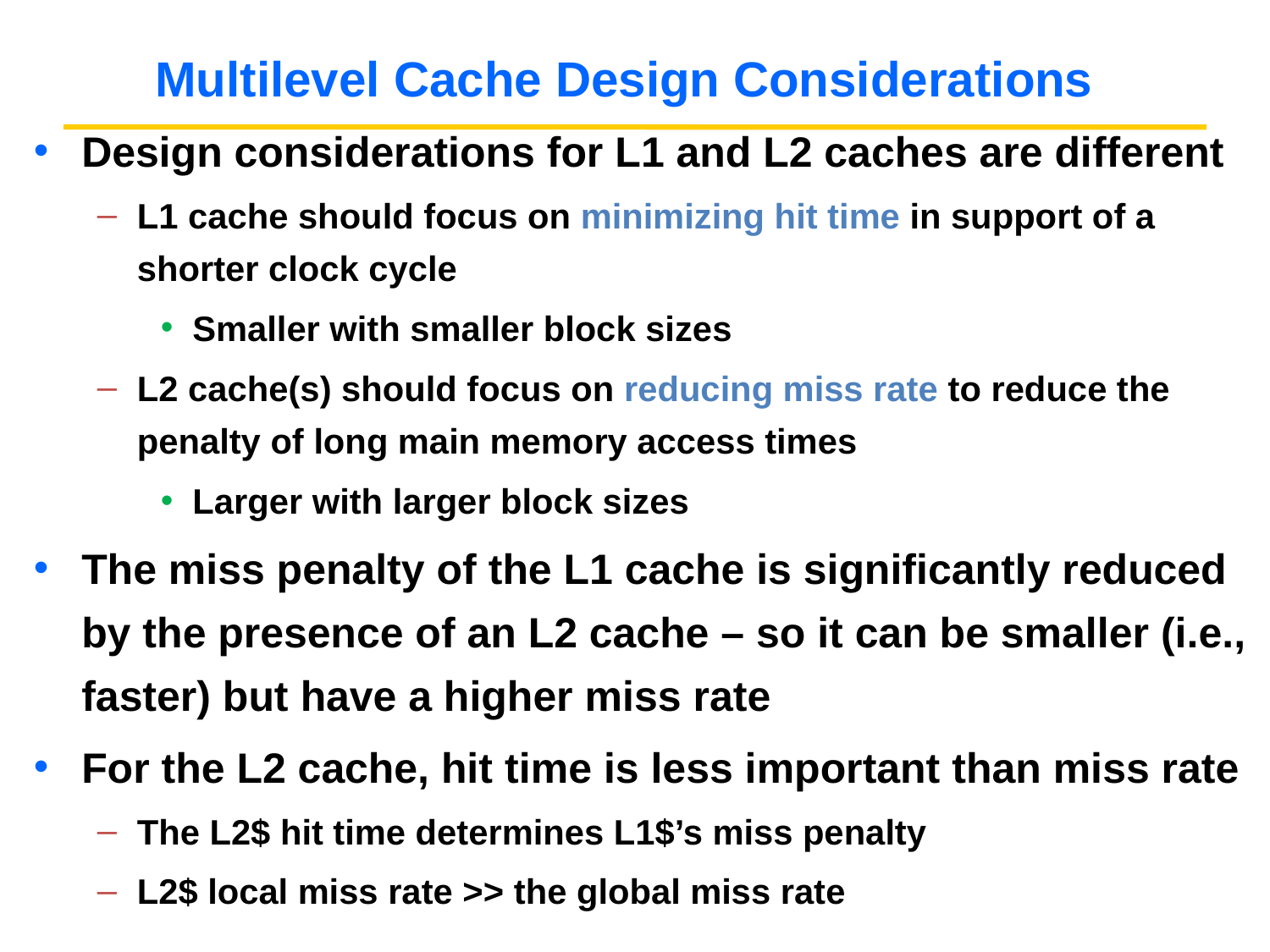

# Multilevel Cache Design Considerations
Design considerations for L1 and L2 caches are different
L1 cache should focus on minimizing hit time in support of a shorter clock cycle
Smaller with smaller block sizes
L2 cache(s) should focus on reducing miss rate to reduce the penalty of long main memory access times
Larger with larger block sizes
The miss penalty of the L1 cache is significantly reduced by the presence of an L2 cache – so it can be smaller (i.e., faster) but have a higher miss rate
For the L2 cache, hit time is less important than miss rate
The L2$ hit time determines L1$’s miss penalty
L2$ local miss rate >> the global miss rate